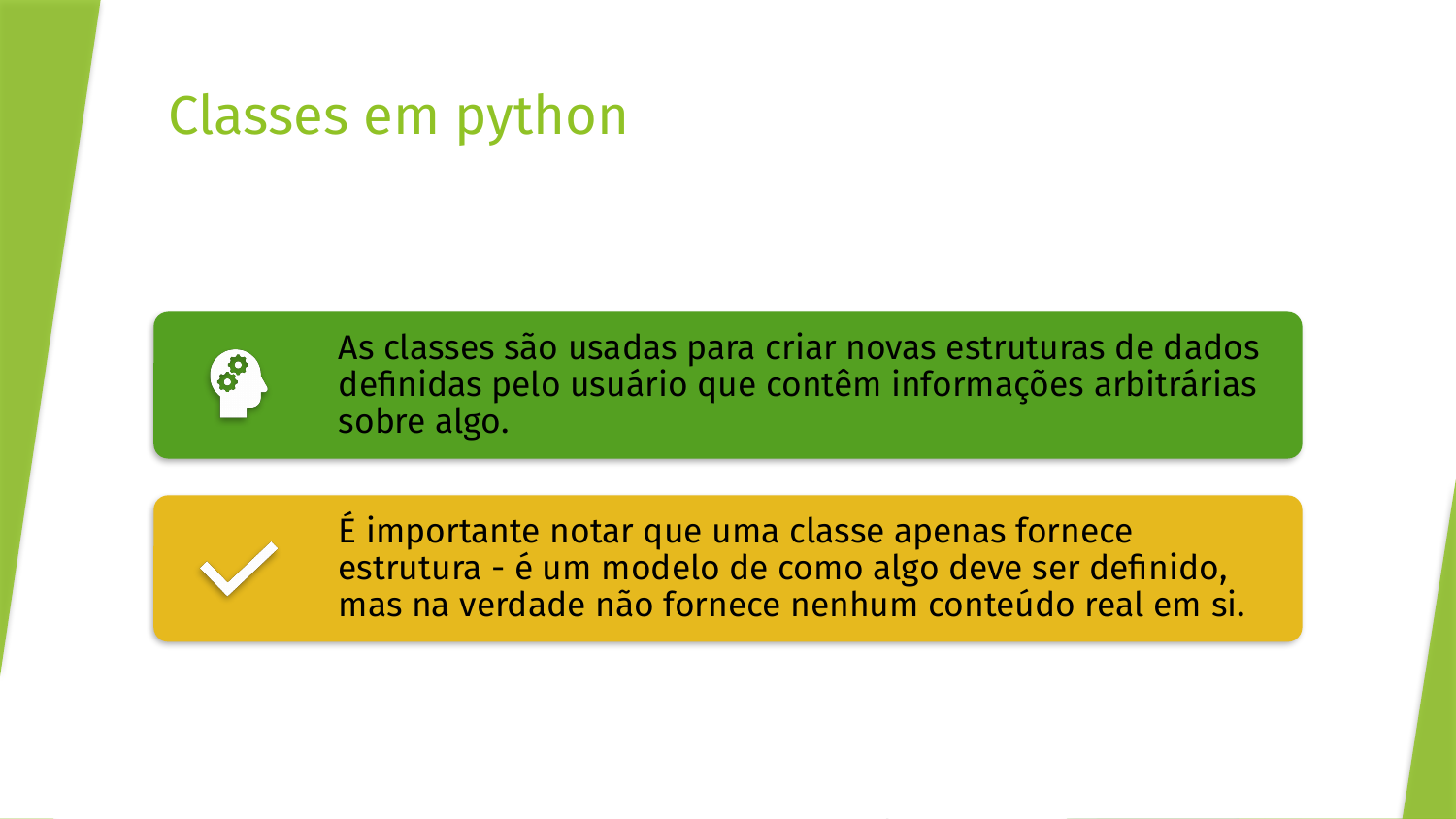

# Classes em python
As classes são usadas para criar novas estruturas de dados definidas pelo usuário que contêm informações arbitrárias sobre algo.
É importante notar que uma classe apenas fornece estrutura - é um modelo de como algo deve ser definido, mas na verdade não fornece nenhum conteúdo real em si.